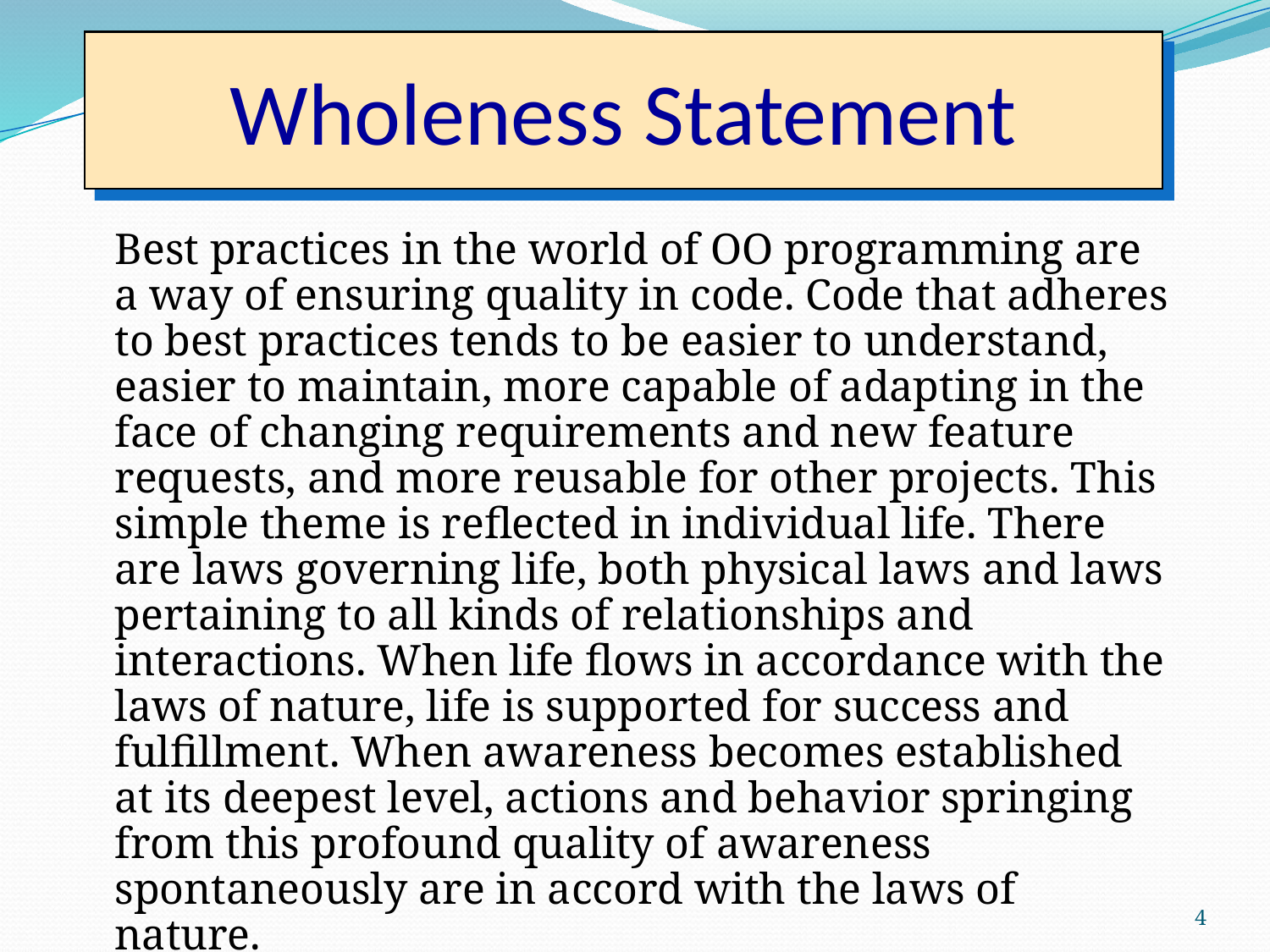

# Wholeness Statement
Best practices in the world of OO programming are a way of ensuring quality in code. Code that adheres to best practices tends to be easier to understand, easier to maintain, more capable of adapting in the face of changing requirements and new feature requests, and more reusable for other projects. This simple theme is reflected in individual life. There are laws governing life, both physical laws and laws pertaining to all kinds of relationships and interactions. When life flows in accordance with the laws of nature, life is supported for success and fulfillment. When awareness becomes established at its deepest level, actions and behavior springing from this profound quality of awareness spontaneously are in accord with the laws of nature.
4